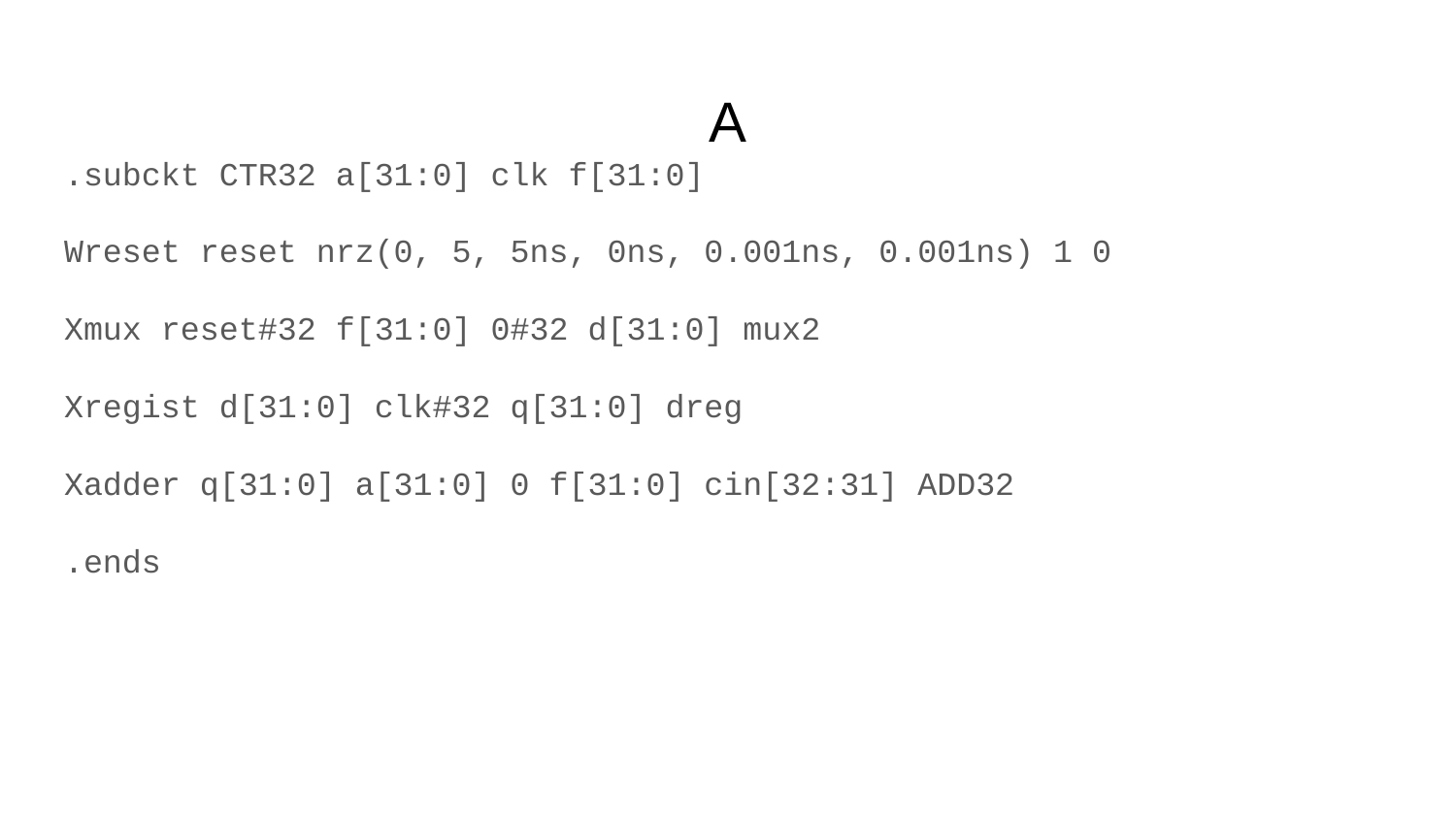

# A
.subckt CTR32 a[31:0] clk f[31:0]

Wreset reset nrz(0, 5, 5ns, 0ns, 0.001ns, 0.001ns) 1 0

Xmux reset#32 f[31:0] 0#32 d[31:0] mux2

Xregist d[31:0] clk#32 q[31:0] dreg

Xadder q[31:0] a[31:0] 0 f[31:0] cin[32:31] ADD32

.ends